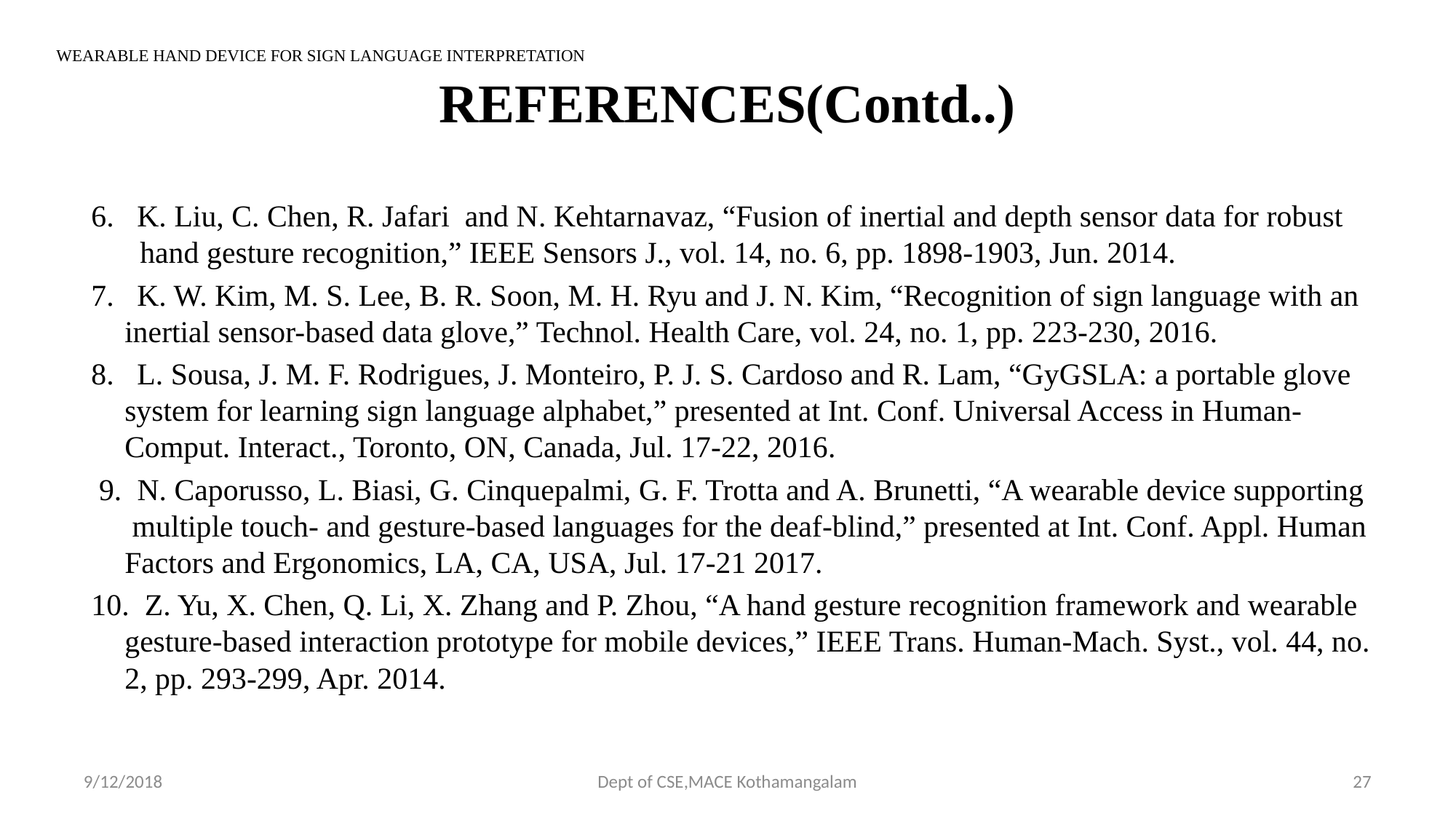

# REFERENCES(Contd..)
WEARABLE HAND DEVICE FOR SIGN LANGUAGE INTERPRETATION

 6.   K. Liu, C. Chen, R. Jafari  and N. Kehtarnavaz, “Fusion of inertial and depth sensor data for robust      hand gesture recognition,” IEEE Sensors J., vol. 14, no. 6, pp. 1898-1903, Jun. 2014.
 7.   K. W. Kim, M. S. Lee, B. R. Soon, M. H. Ryu and J. N. Kim, “Recognition of sign language with an inertial sensor-based data glove,” Technol. Health Care, vol. 24, no. 1, pp. 223-230, 2016.
 8.   L. Sousa, J. M. F. Rodrigues, J. Monteiro, P. J. S. Cardoso and R. Lam, “GyGSLA: a portable glove system for learning sign language alphabet,” presented at Int. Conf. Universal Access in Human-Comput. Interact., Toronto, ON, Canada, Jul. 17-22, 2016.
  9.  N. Caporusso, L. Biasi, G. Cinquepalmi, G. F. Trotta and A. Brunetti, “A wearable device supporting  multiple touch- and gesture-based languages for the deaf-blind,” presented at Int. Conf. Appl. Human Factors and Ergonomics, LA, CA, USA, Jul. 17-21 2017.
 10.  Z. Yu, X. Chen, Q. Li, X. Zhang and P. Zhou, “A hand gesture recognition framework and wearable gesture-based interaction prototype for mobile devices,” IEEE Trans. Human-Mach. Syst., vol. 44, no. 2, pp. 293-299, Apr. 2014.
9/12/2018
Dept of CSE,MACE Kothamangalam
27